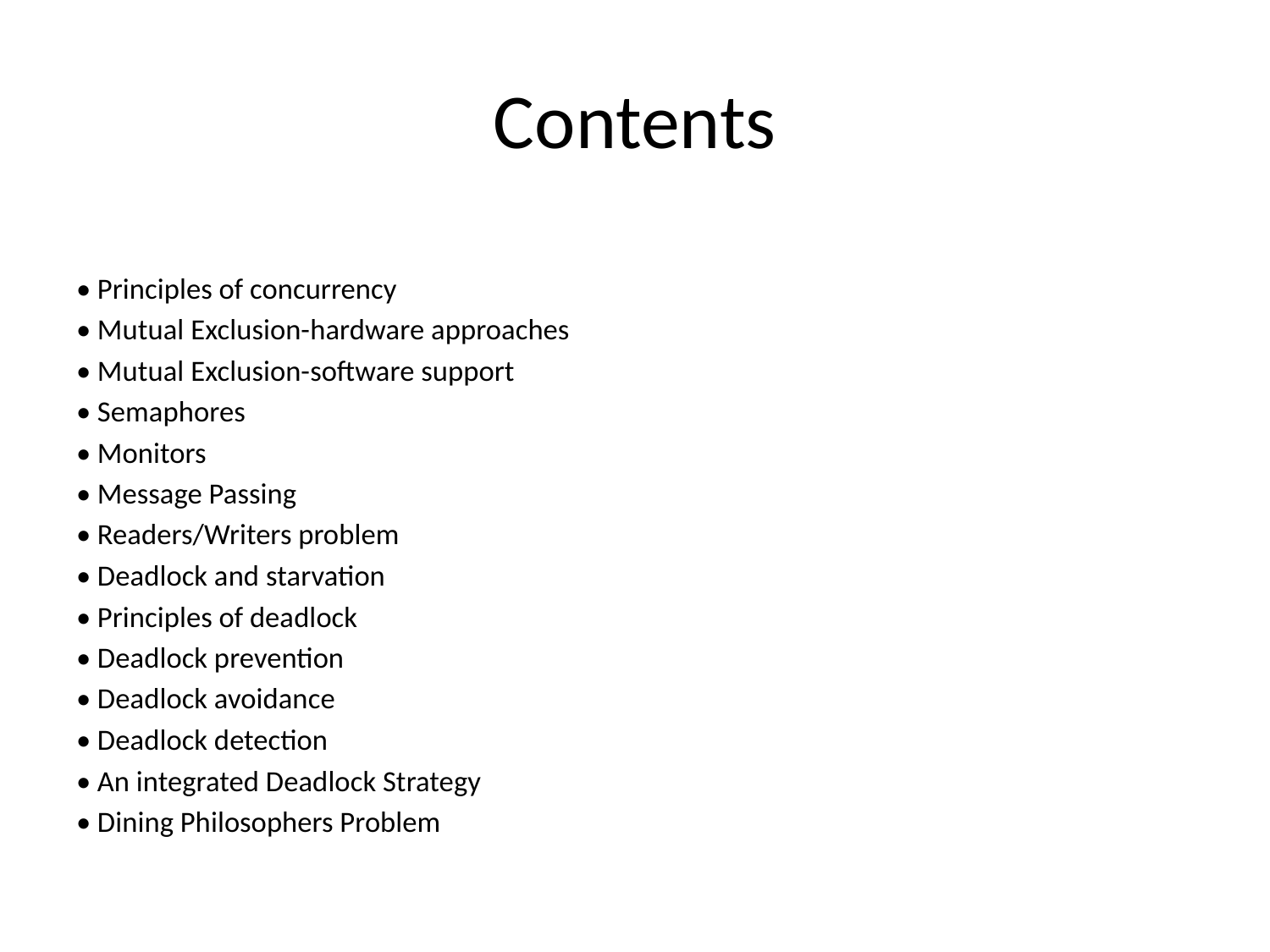

# Contents

• Principles of concurrency
• Mutual Exclusion-hardware approaches
• Mutual Exclusion-software support
• Semaphores
• Monitors
• Message Passing
• Readers/Writers problem
• Deadlock and starvation
• Principles of deadlock
• Deadlock prevention
• Deadlock avoidance
• Deadlock detection
• An integrated Deadlock Strategy
• Dining Philosophers Problem